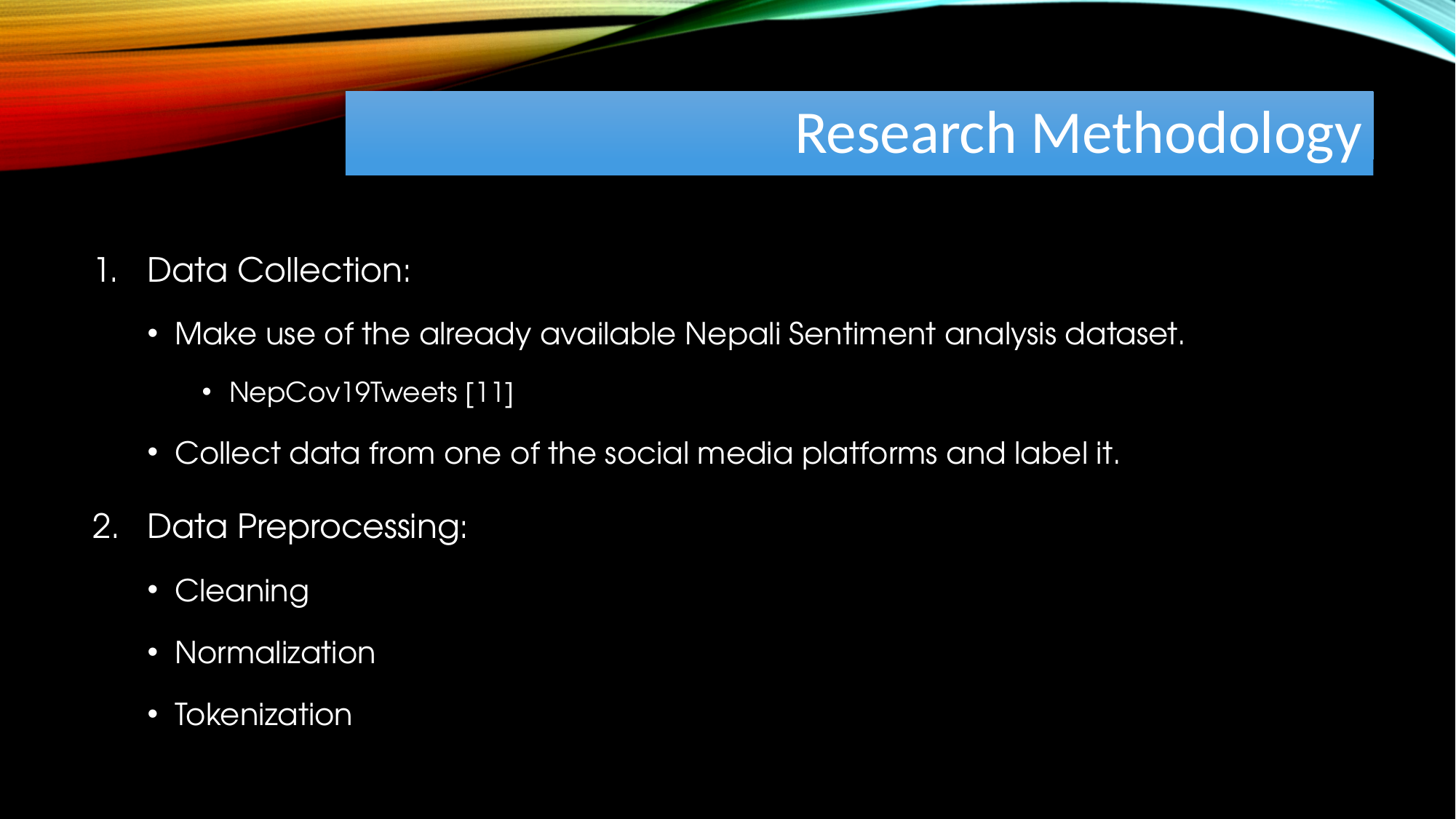

# Research Methodology
Data Collection:
Make use of the already available Nepali Sentiment analysis dataset.
NepCov19Tweets [11]
Collect data from one of the social media platforms and label it.
Data Preprocessing:
Cleaning
Normalization
Tokenization